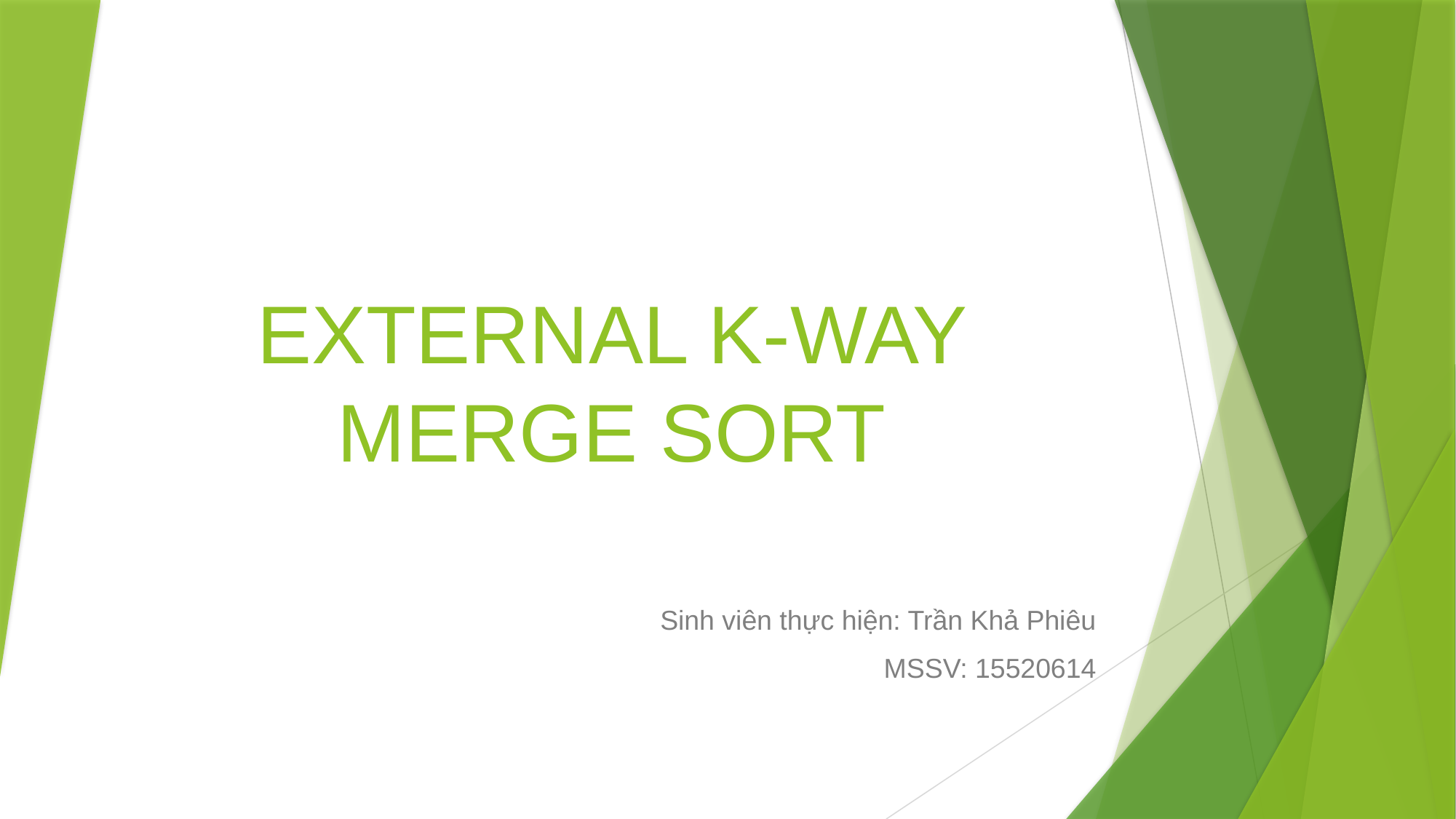

# EXTERNAL K-WAY MERGE SORT
Sinh viên thực hiện: Trần Khả Phiêu
MSSV: 15520614